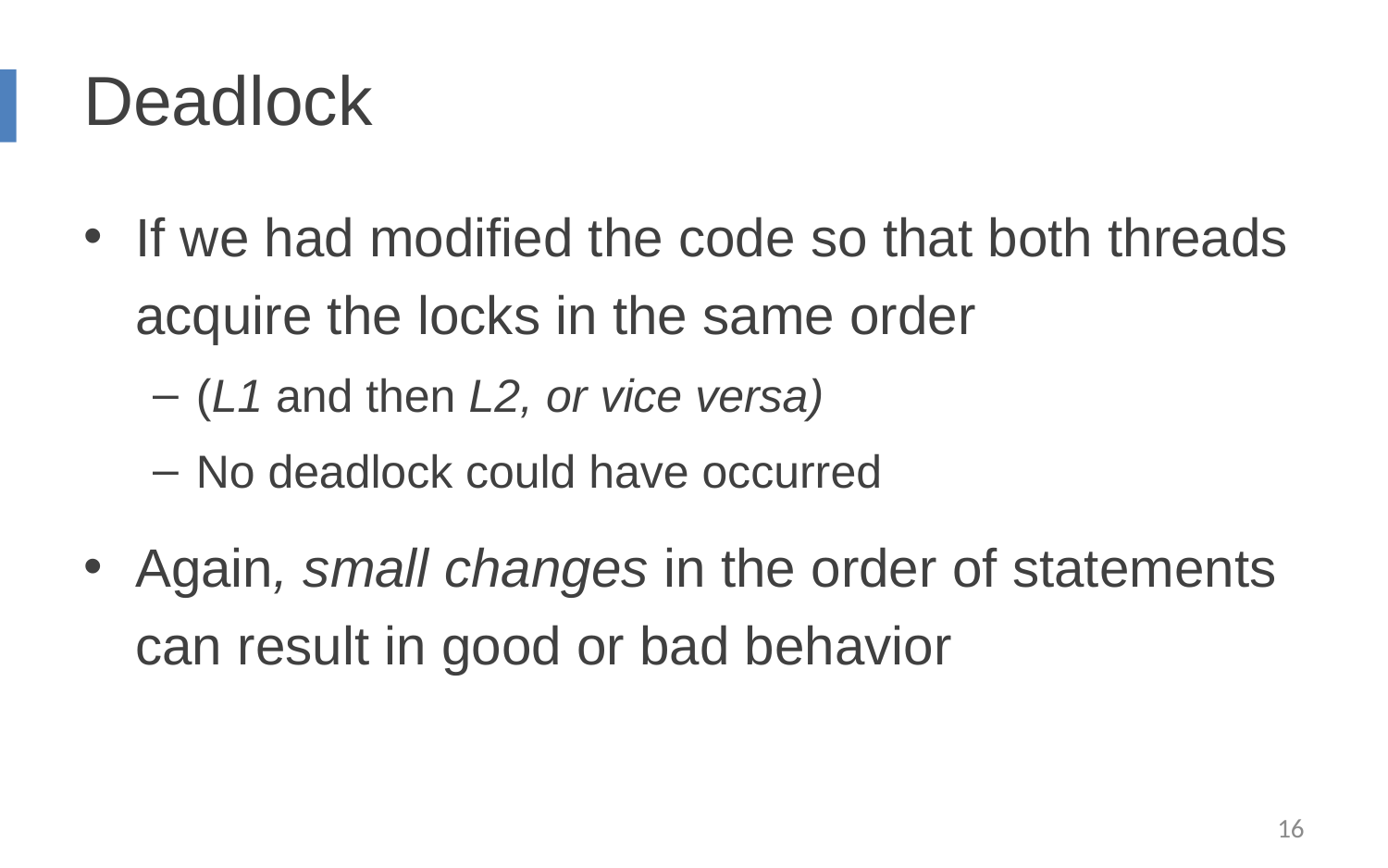

# Deadlock
If we had modified the code so that both threads acquire the locks in the same order
(L1 and then L2, or vice versa)
No deadlock could have occurred
Again, small changes in the order of statements can result in good or bad behavior
16